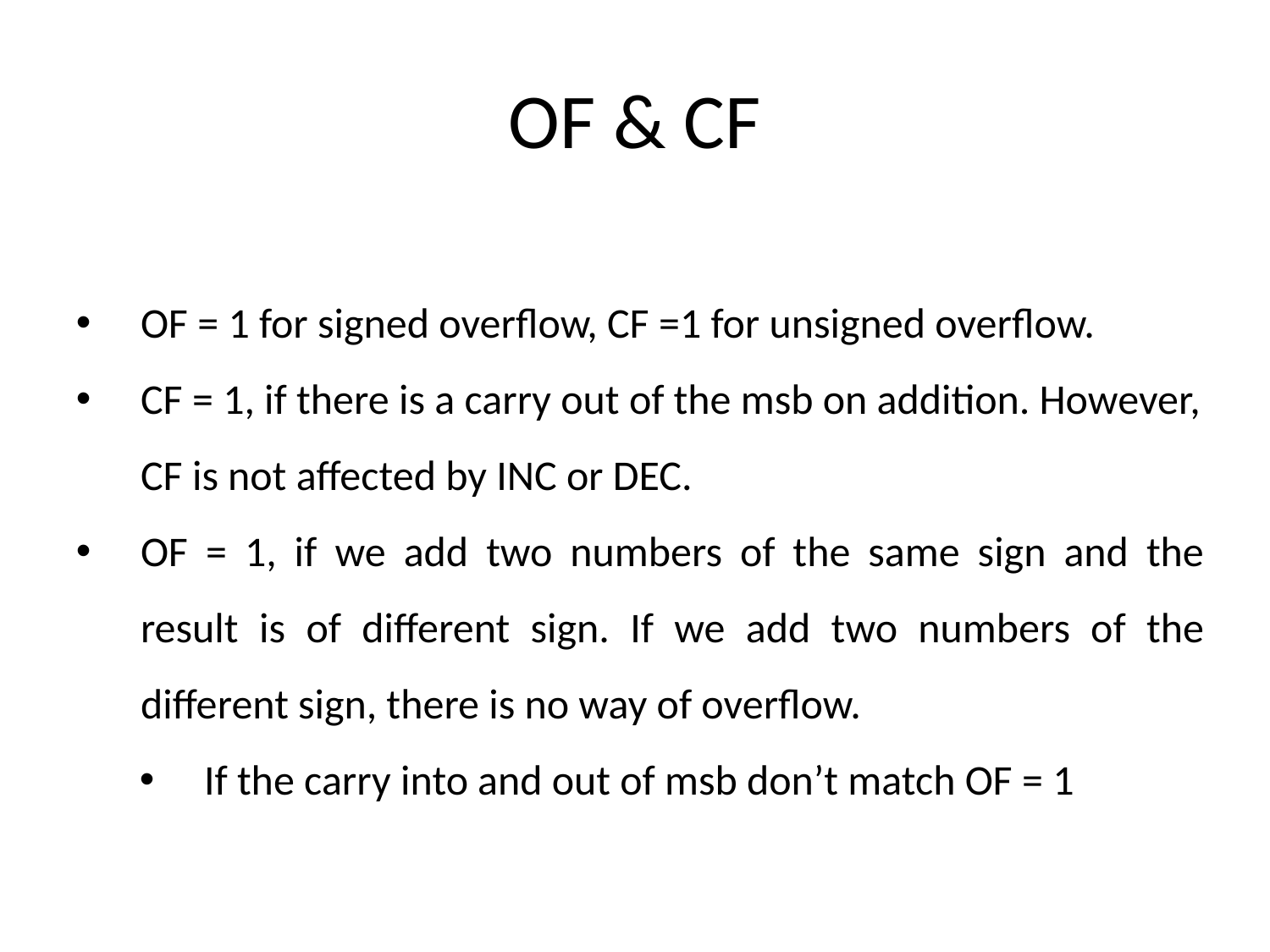

# OF & CF
OF = 1 for signed overflow, CF =1 for unsigned overflow.
CF = 1, if there is a carry out of the msb on addition. However, CF is not affected by INC or DEC.
OF = 1, if we add two numbers of the same sign and the result is of different sign. If we add two numbers of the different sign, there is no way of overflow.
If the carry into and out of msb don’t match OF = 1